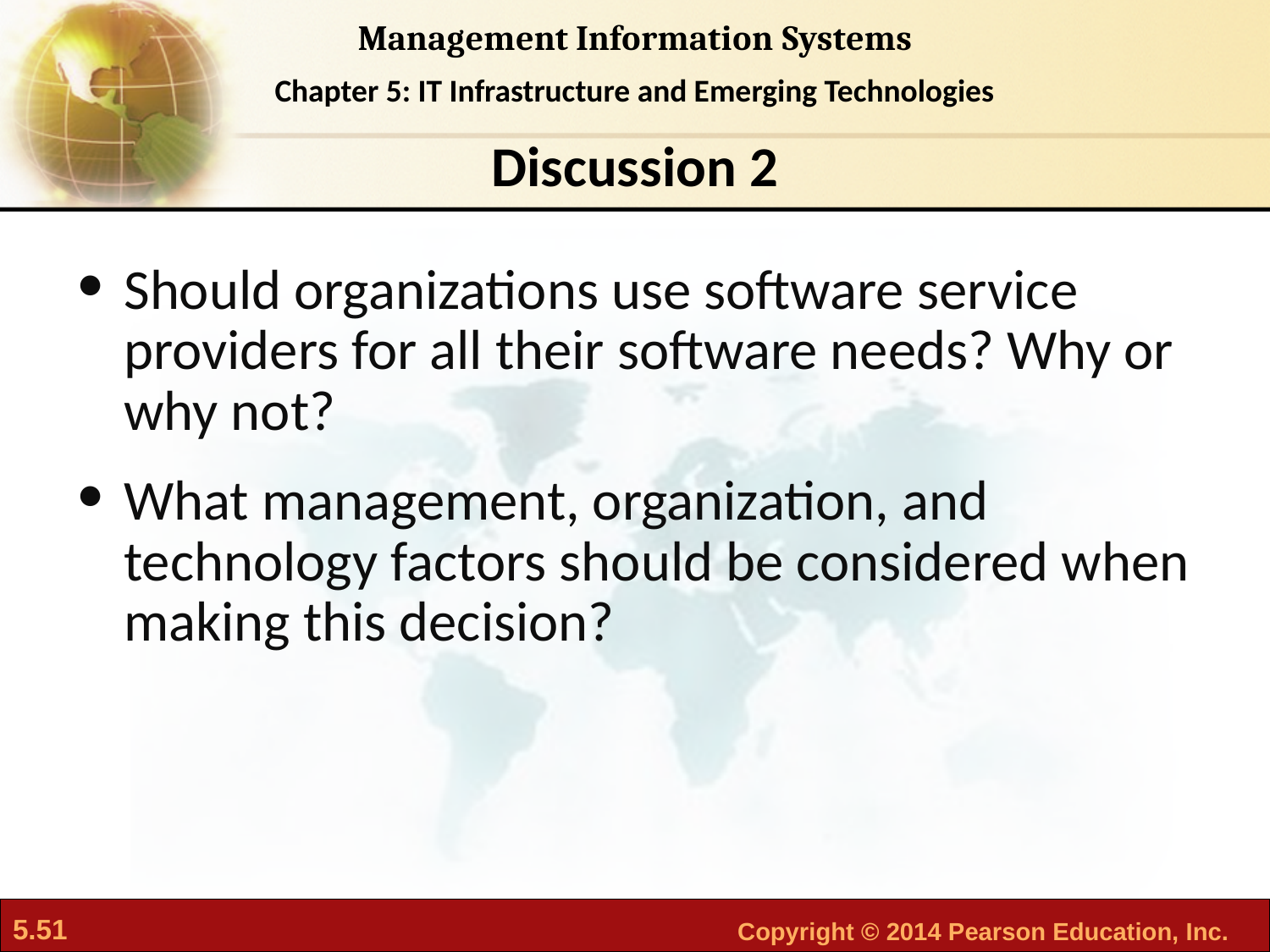

Discussion 2
Should organizations use software service providers for all their software needs? Why or why not?
What management, organization, and technology factors should be considered when making this decision?